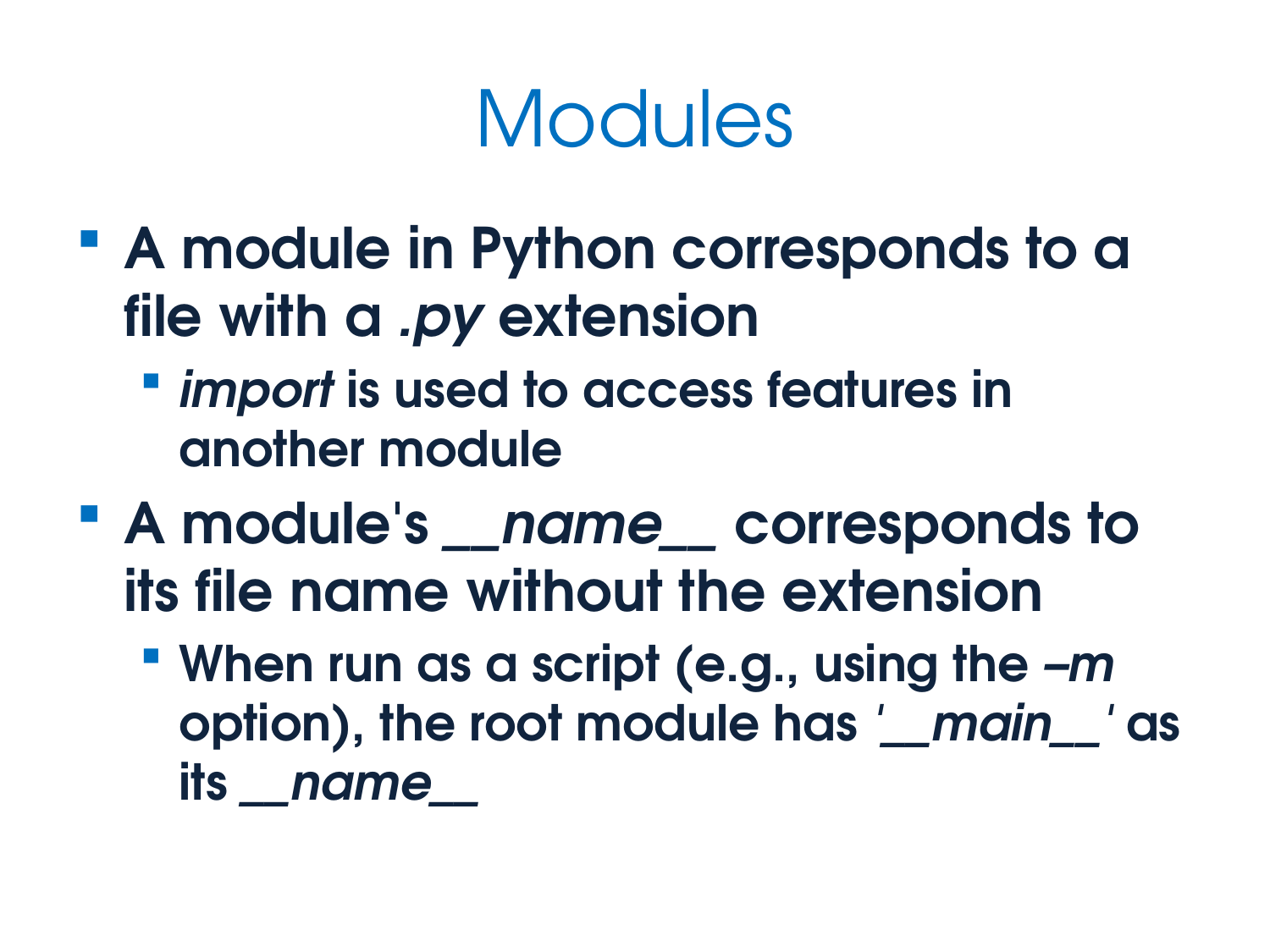

# Modules
A module in Python corresponds to a file with a .py extension
import is used to access features in another module
A module's __name__ corresponds to its file name without the extension
When run as a script (e.g., using the –m option), the root module has '__main__' as its __name__